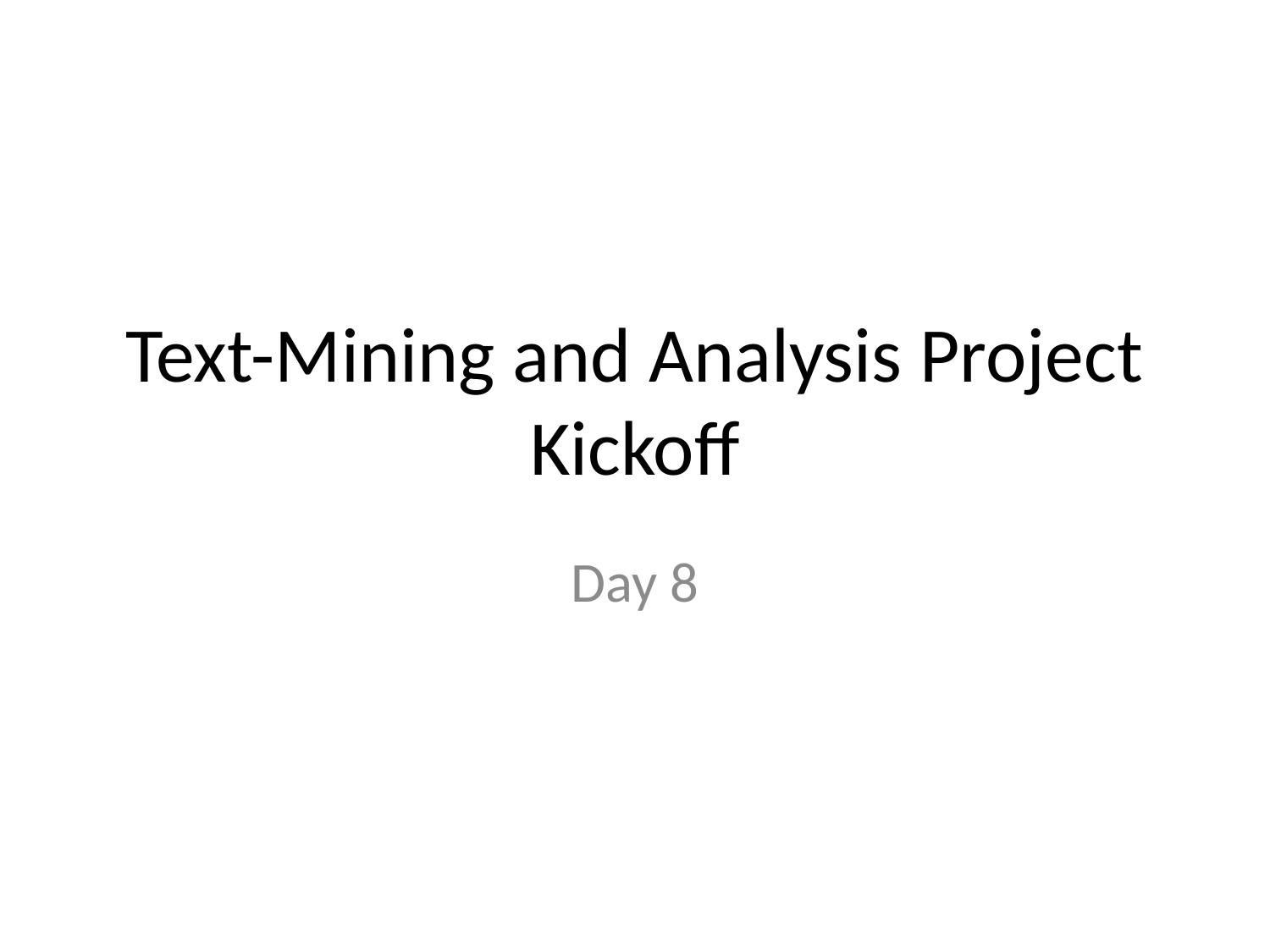

# Text-Mining and Analysis Project Kickoff
Day 8